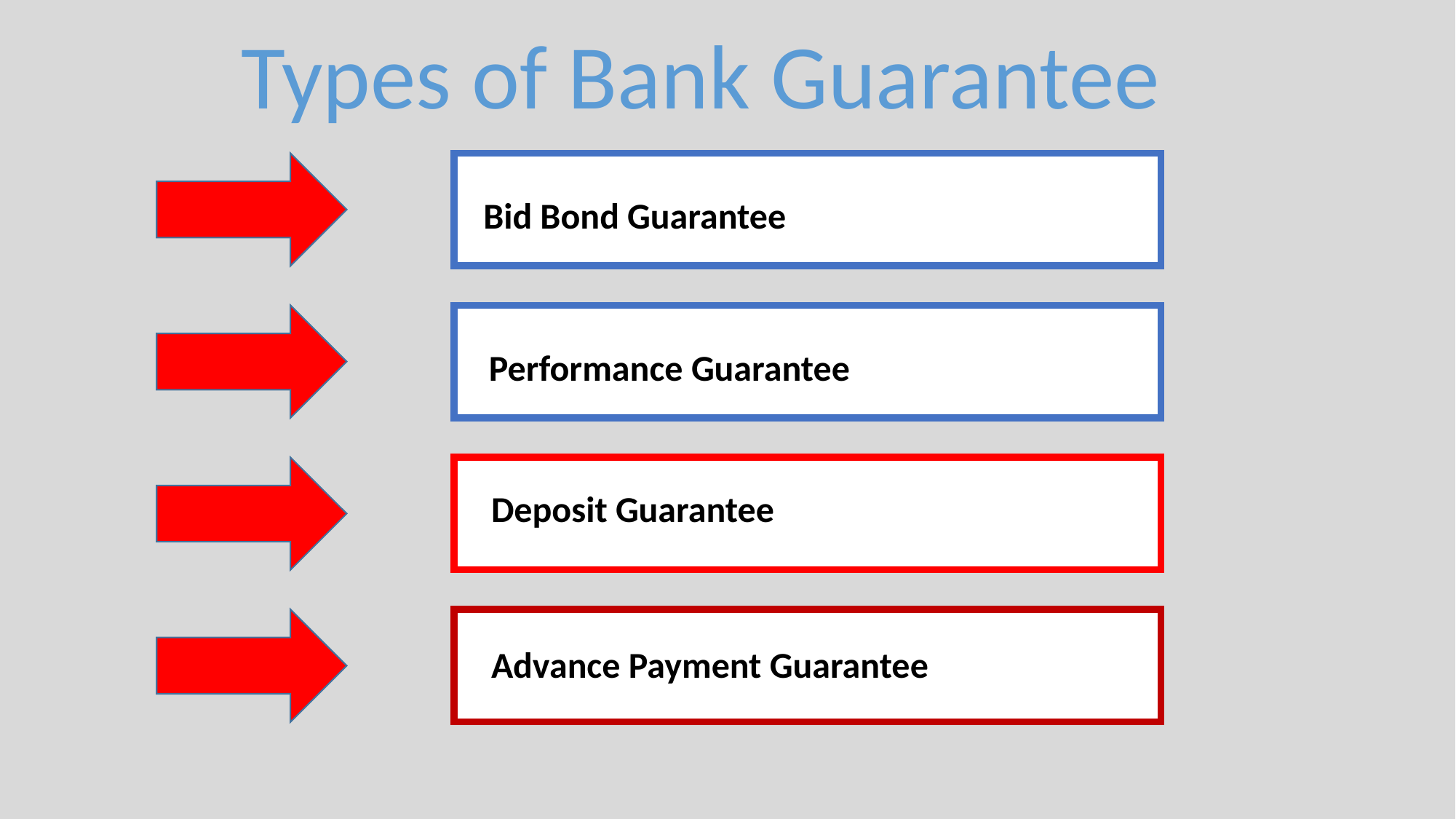

# Types of Bank Guarantee

Bid Bond Guarantee

Performance Guarantee

Deposit Guarantee

Advance Payment Guarantee